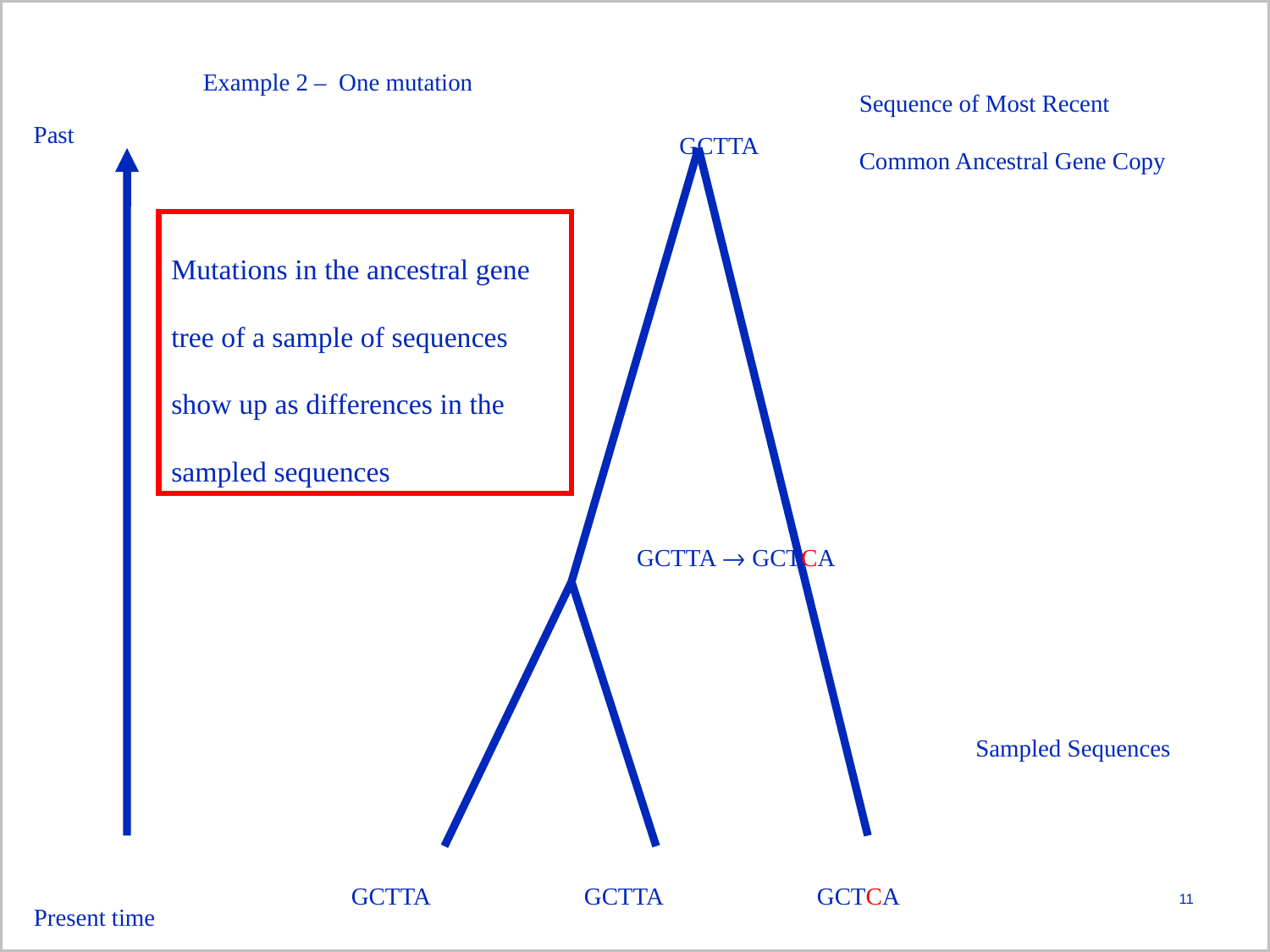

Example 2 –  One mutation
Sequence of Most Recent Common Ancestral Gene Copy
Past
GCTTA

Mutations in the ancestral gene tree of a sample of sequences show up as differences in the sampled sequences
GCTTA → GCTCA

Sampled Sequences
GCTTA
GCTTA
GCTCA
11
Present time